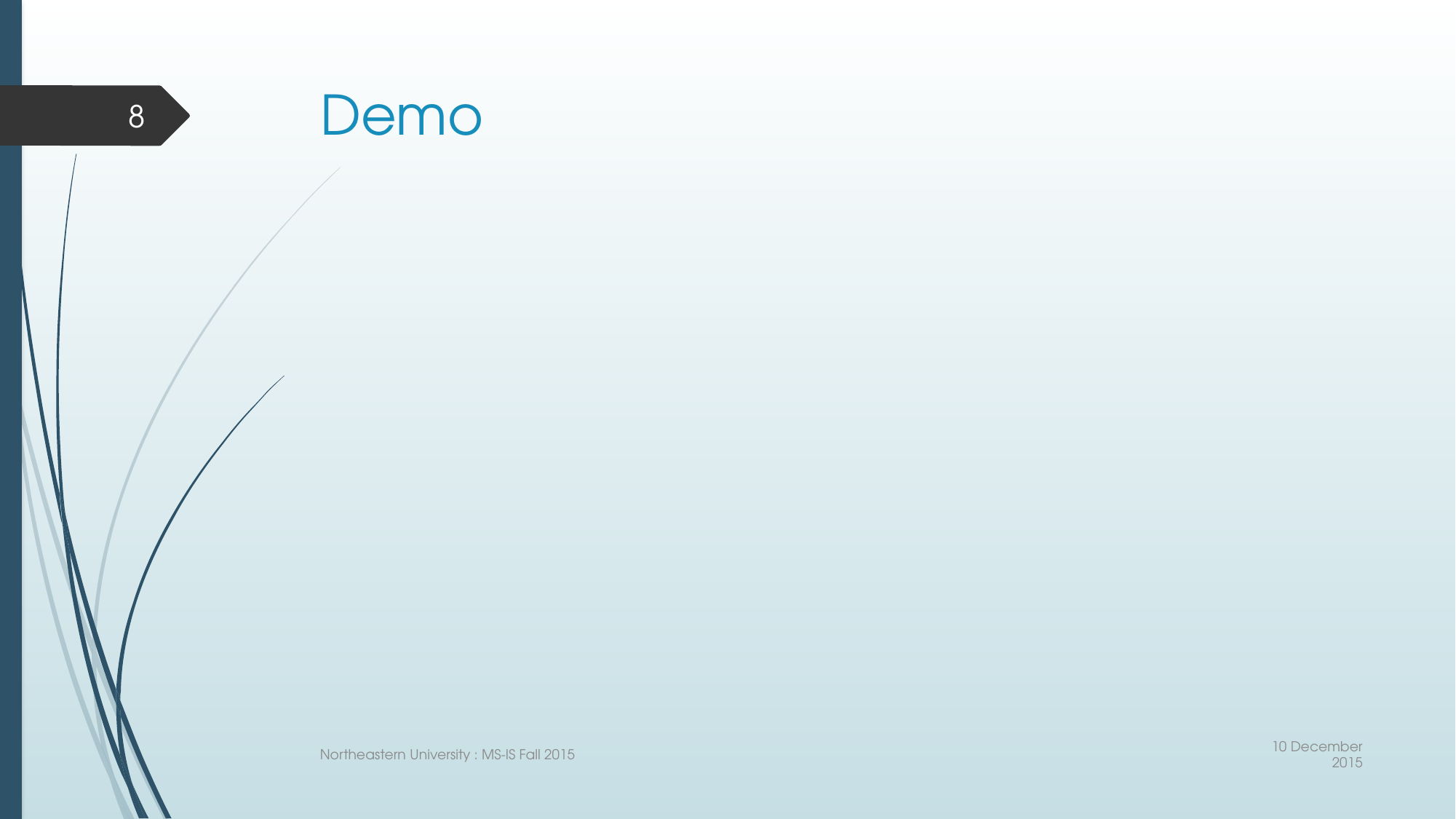

# Demo
8
10 December 2015
Northeastern University : MS-IS Fall 2015